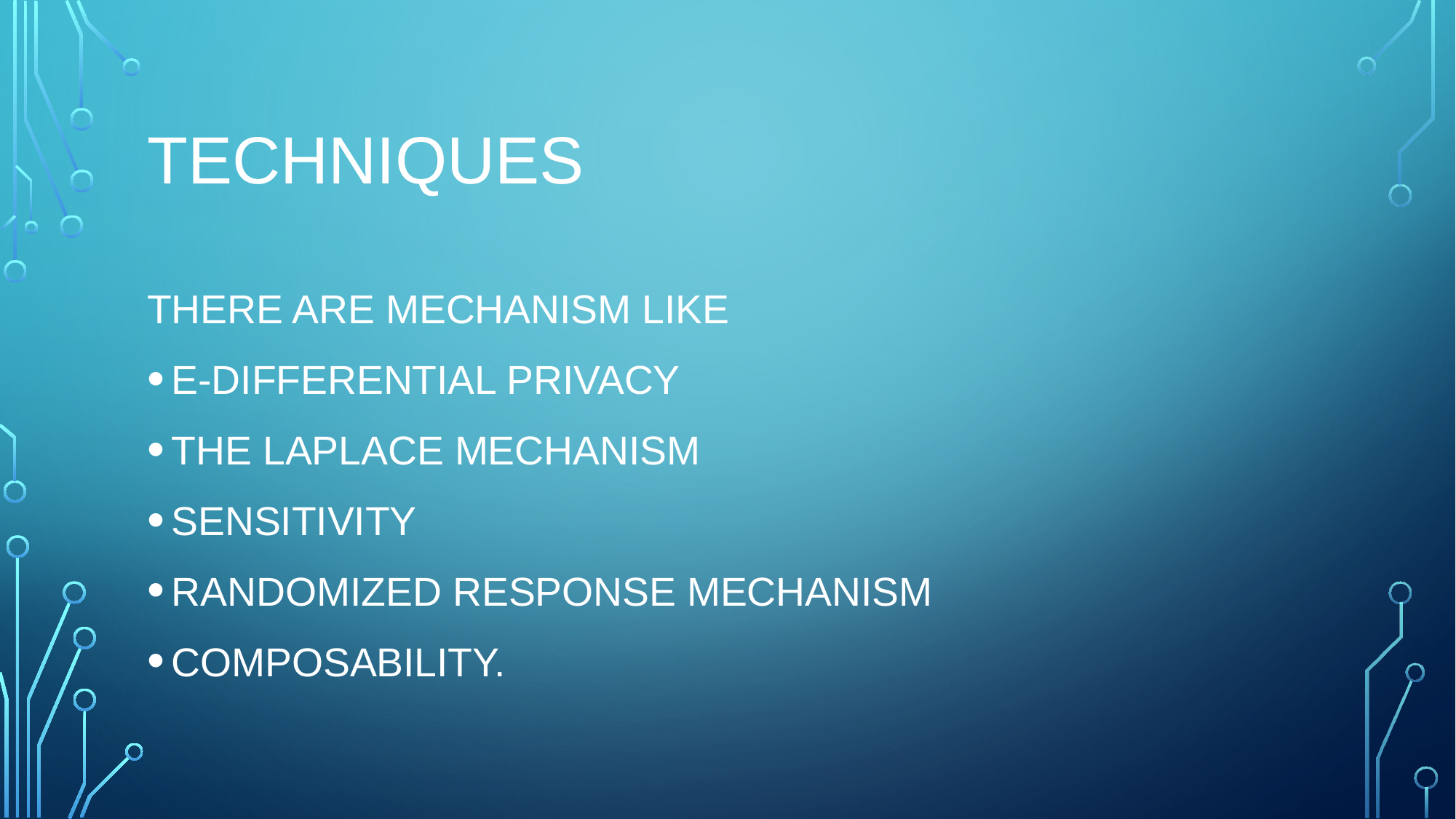

# techniques
THERE ARE MECHANISM LIKE
Ε-DIFFERENTIAL PRIVACY
THE LAPLACE MECHANISM
SENSITIVITY
RANDOMIZED RESPONSE MECHANISM
COMPOSABILITY.